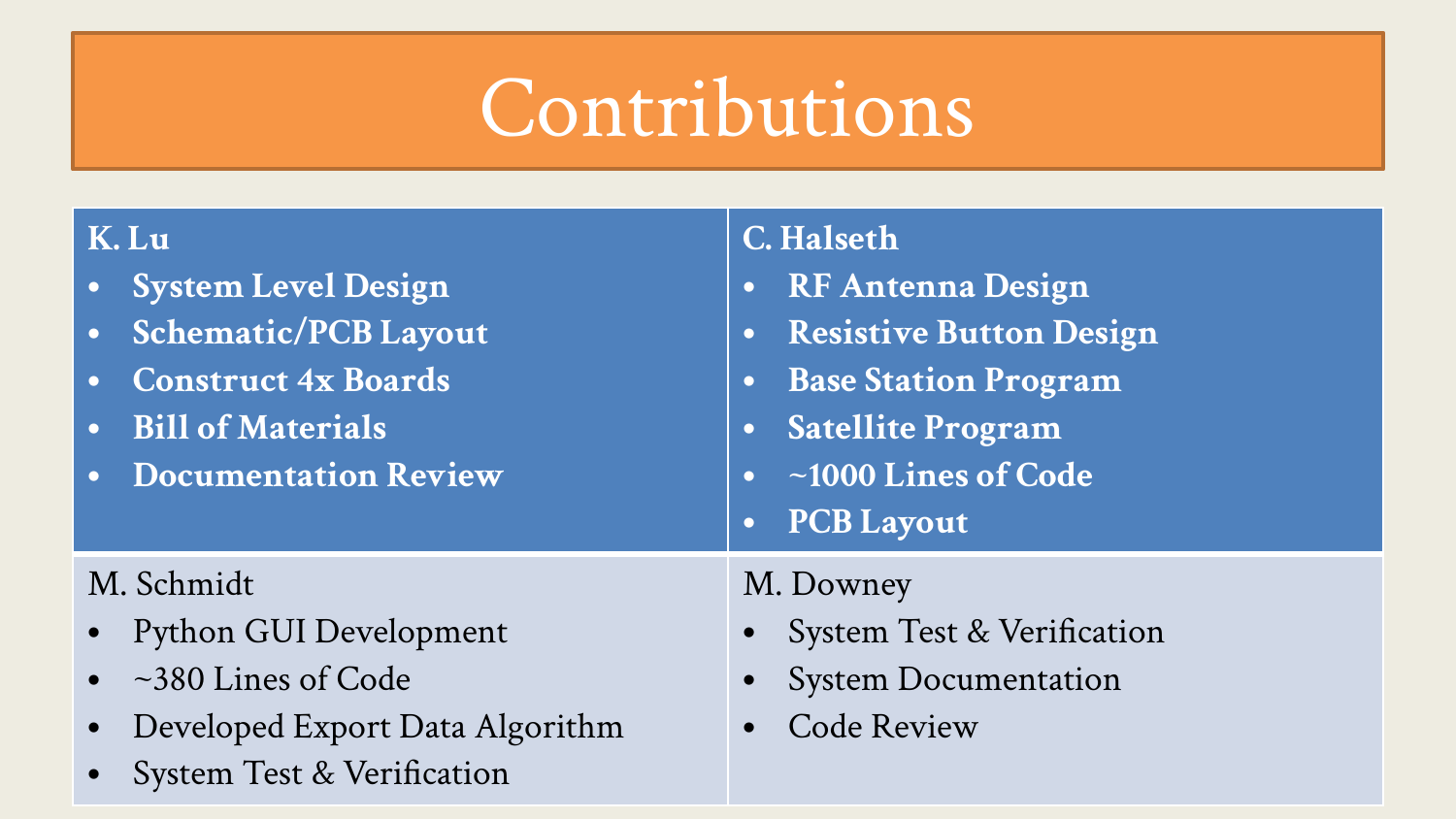

# Contributions
| K. Lu System Level Design Schematic/PCB Layout Construct 4x Boards Bill of Materials Documentation Review | C. Halseth RF Antenna Design Resistive Button Design Base Station Program Satellite Program ~1000 Lines of Code PCB Layout |
| --- | --- |
| M. Schmidt Python GUI Development ~380 Lines of Code Developed Export Data Algorithm System Test & Verification | M. Downey System Test & Verification System Documentation Code Review |